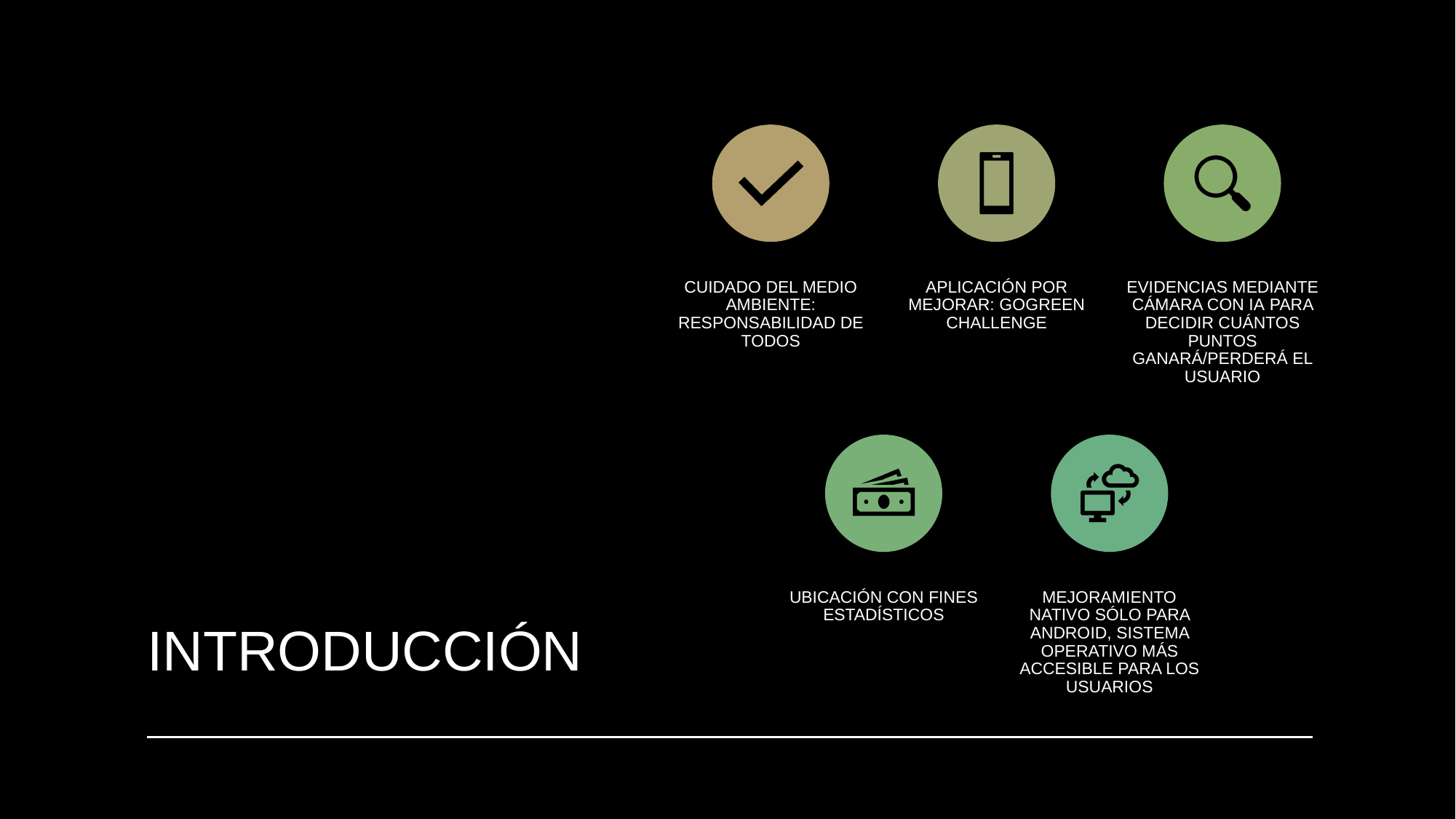

Cuidado del medio ambiente: RESPONSABILIDAD DE TODOS
Aplicación Por Mejorar: GoGreen Challenge
Evidencias mediante cámara con IA para decidir cuántos puntos ganará/perderá el usuario
Ubicación con fines estadísticos
Mejoramiento nativo sólo para Android, sistema operativo más accesible para los usuarios
# INTRODUCCIÓN